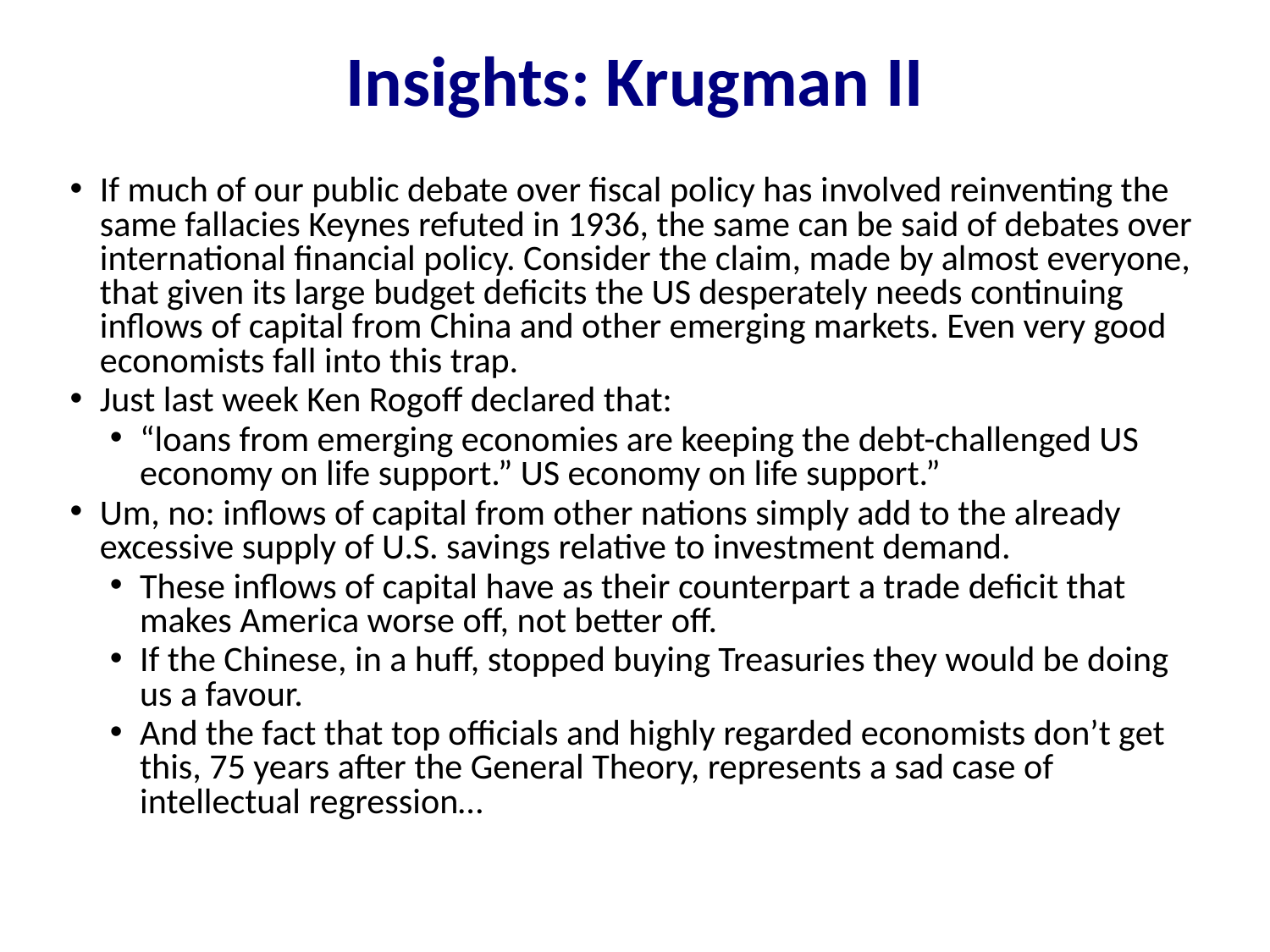

Insights: Krugman II
If much of our public debate over fiscal policy has involved reinventing the same fallacies Keynes refuted in 1936, the same can be said of debates over international financial policy. Consider the claim, made by almost everyone, that given its large budget deficits the US desperately needs continuing inflows of capital from China and other emerging markets. Even very good economists fall into this trap.
Just last week Ken Rogoff declared that:
“loans from emerging economies are keeping the debt-challenged US economy on life support.” US economy on life support.”
Um, no: inflows of capital from other nations simply add to the already excessive supply of U.S. savings relative to investment demand.
These inflows of capital have as their counterpart a trade deficit that makes America worse off, not better off.
If the Chinese, in a huff, stopped buying Treasuries they would be doing us a favour.
And the fact that top officials and highly regarded economists don’t get this, 75 years after the General Theory, represents a sad case of intellectual regression…